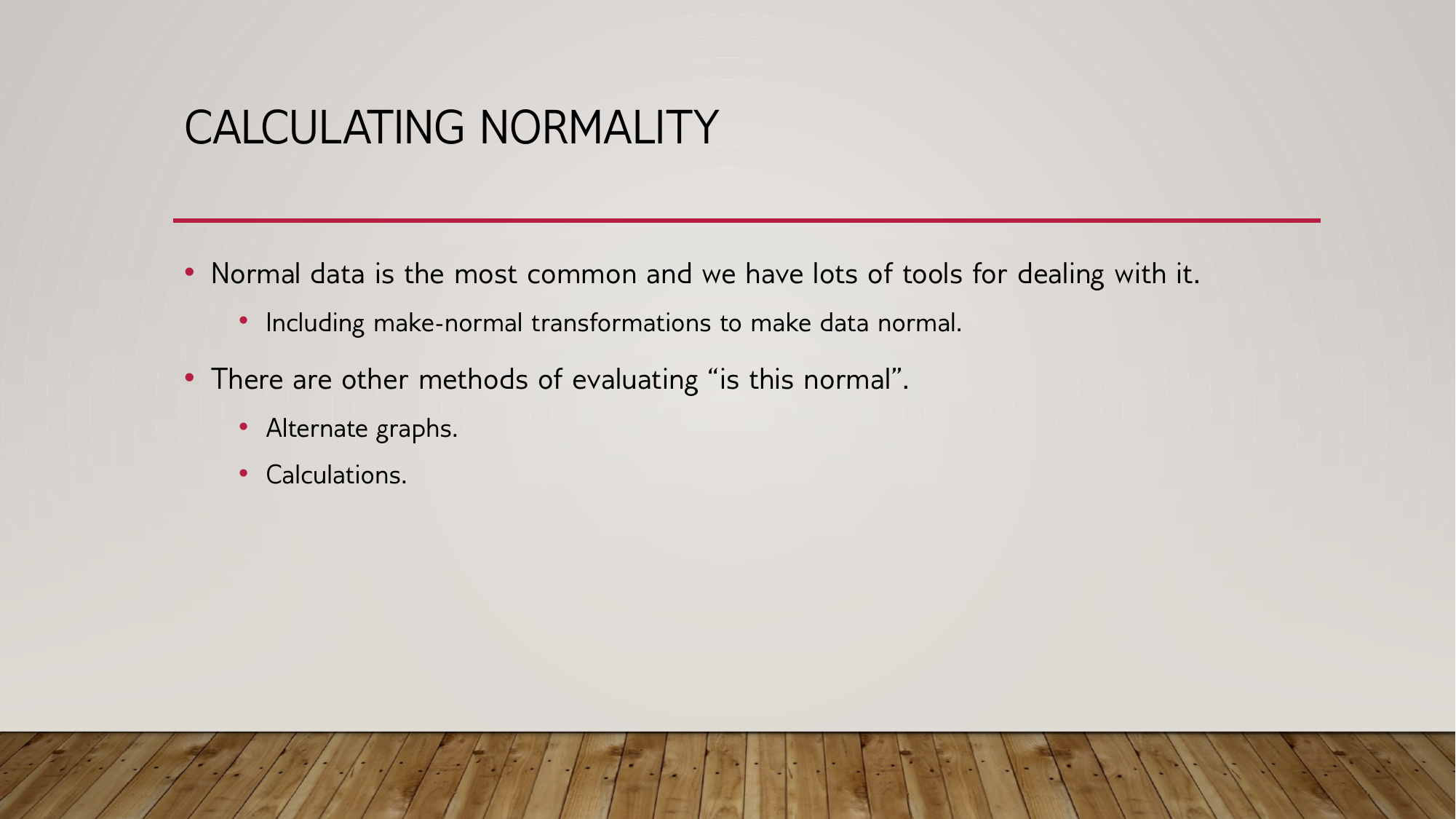

# Calculating Normality
Normal data is the most common and we have lots of tools for dealing with it.
Including make-normal transformations to make data normal.
There are other methods of evaluating “is this normal”.
Alternate graphs.
Calculations.